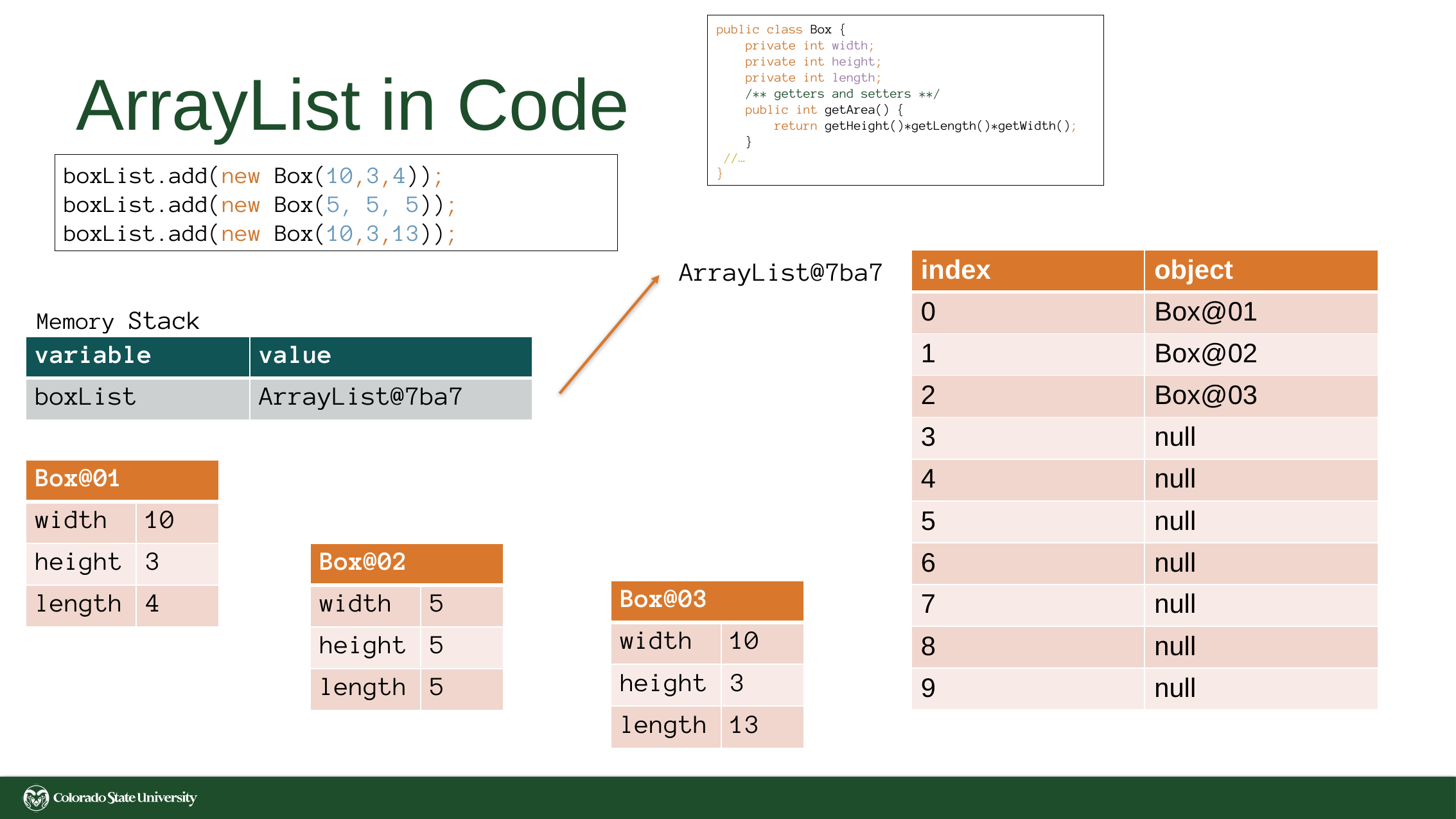

public class Box {
    private int width;
    private int height;
    private int length;
    /** getters and setters **/
    public int getArea() {
        return getHeight()*getLength()*getWidth();
    }
 //…
}
# ArrayList in Code
boxList.add(new Box(10,3,4));
boxList.add(new Box(5, 5, 5));
boxList.add(new Box(10,3,13));
ArrayList@7ba7
| index | object |
| --- | --- |
| 0 | Box@01 |
| 1 | Box@02 |
| 2 | Box@03 |
| 3 | null |
| 4 | null |
| 5 | null |
| 6 | null |
| 7 | null |
| 8 | null |
| 9 | null |
Memory Stack
| variable | value |
| --- | --- |
| boxList | ArrayList@7ba7 |
| Box@01 |  |
| --- | --- |
| width | 10 |
| height | 3 |
| length | 4 |
| Box@02 |  |
| --- | --- |
| width | 5 |
| height | 5 |
| length | 5 |
| Box@03 |  |
| --- | --- |
| width | 10 |
| height | 3 |
| length | 13 |